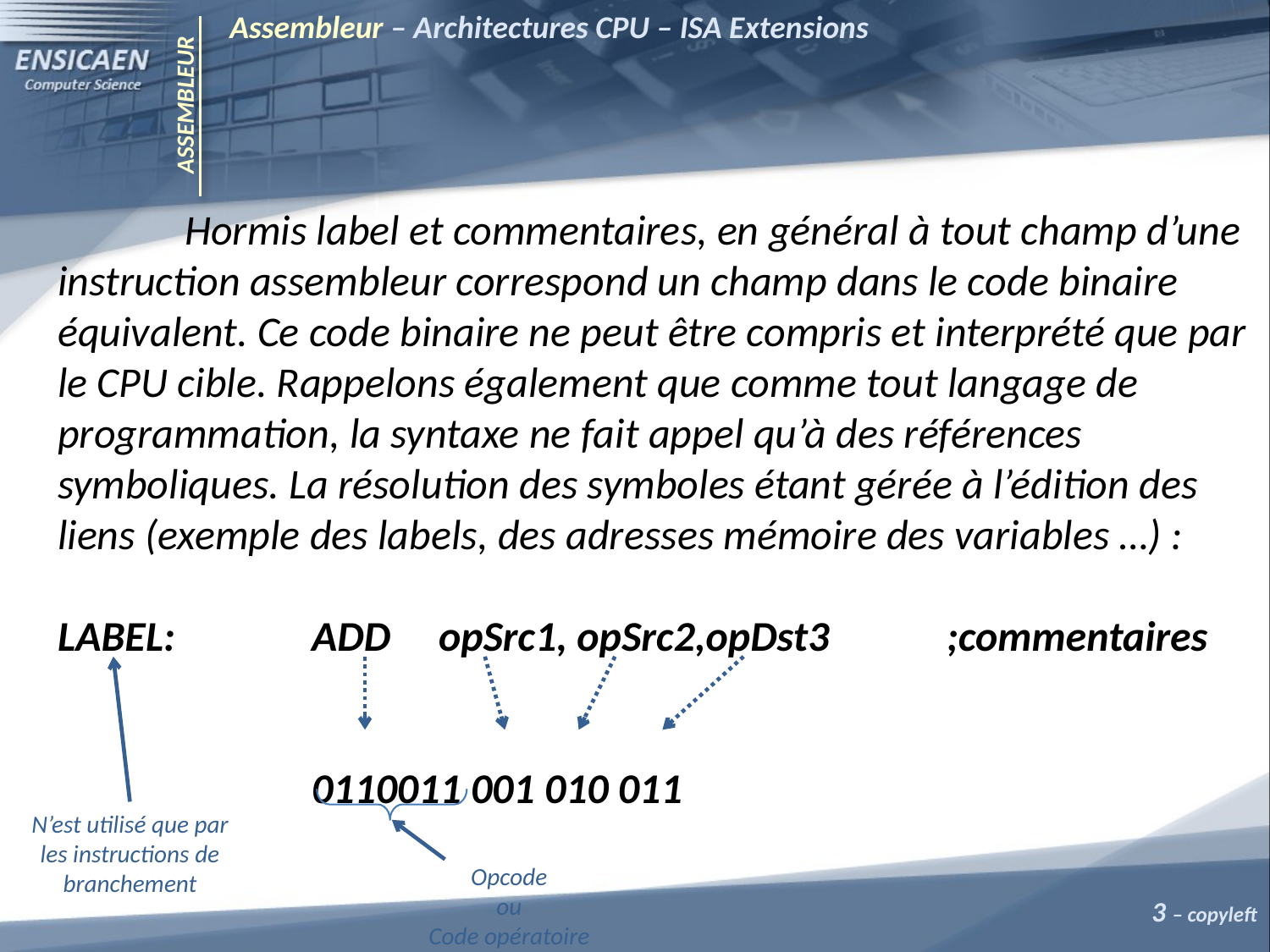

Assembleur – Architectures CPU – ISA Extensions

ASSEMBLEUR
	Hormis label et commentaires, en général à tout champ d’une instruction assembleur correspond un champ dans le code binaire équivalent. Ce code binaire ne peut être compris et interprété que par le CPU cible. Rappelons également que comme tout langage de programmation, la syntaxe ne fait appel qu’à des références symboliques. La résolution des symboles étant gérée à l’édition des liens (exemple des labels, des adresses mémoire des variables …) :

LABEL:		ADD	opSrc1, opSrc2,opDst3	;commentaires

		0110011 001 010 011

N’est utilisé que par les instructions de branchement
Opcode
ou
Code opératoire
3 – copyleft